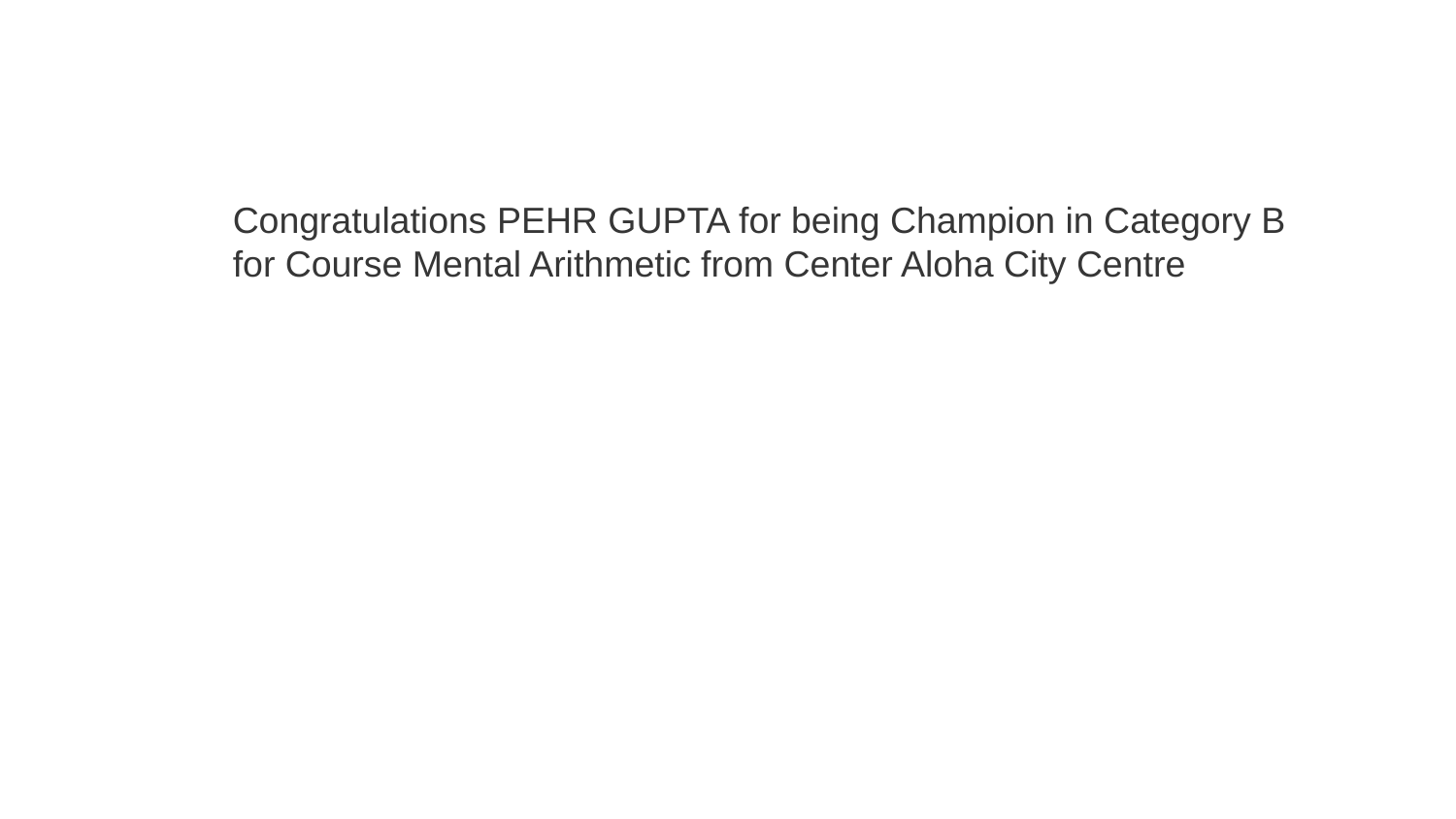

Congratulations PEHR GUPTA for being Champion in Category B for Course Mental Arithmetic from Center Aloha City Centre